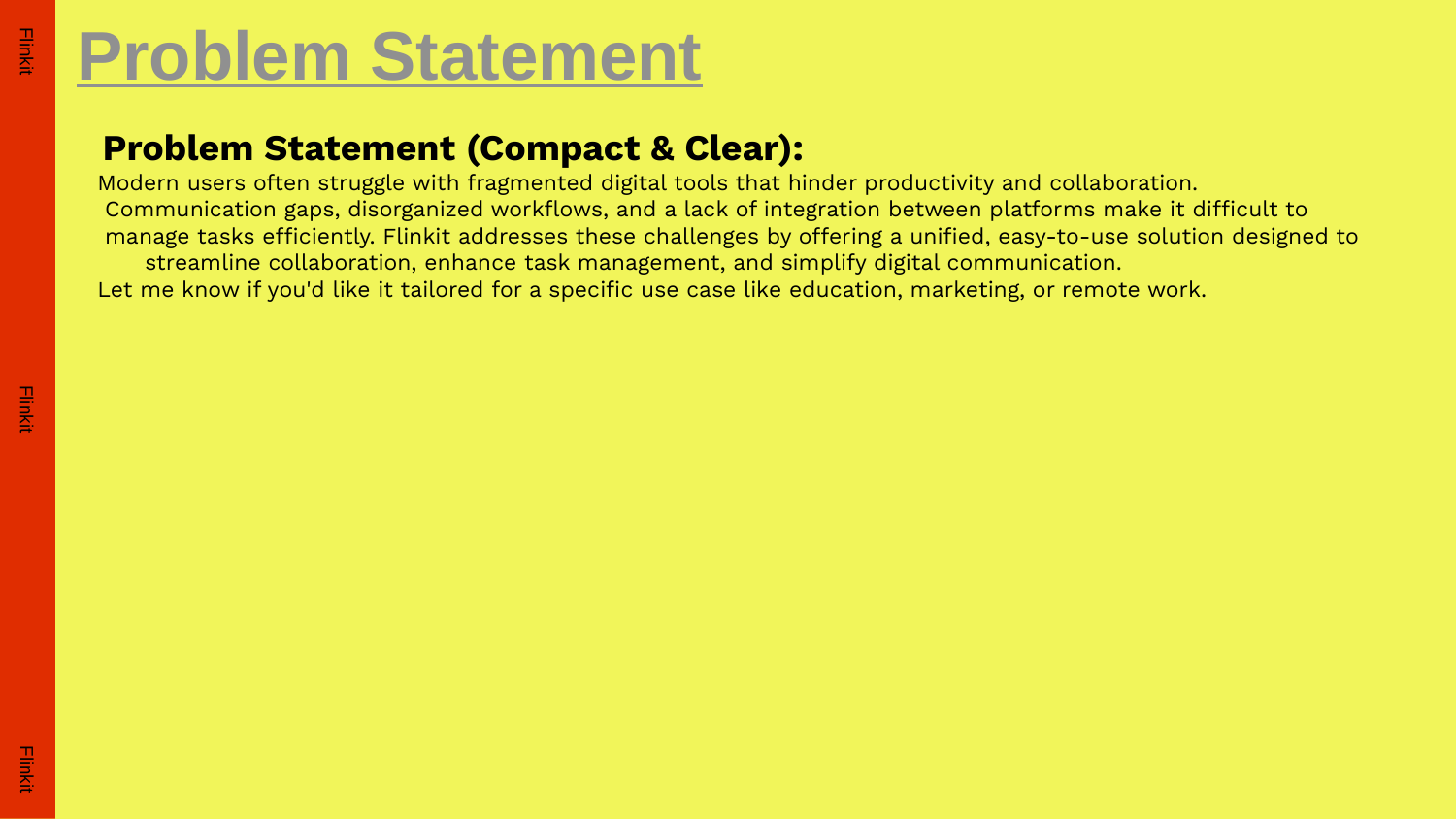

Problem Statement
 Problem Statement (Compact & Clear):
Modern users often struggle with fragmented digital tools that hinder productivity and collaboration.
 Communication gaps, disorganized workflows, and a lack of integration between platforms make it difficult to
 manage tasks efficiently. Flinkit addresses these challenges by offering a unified, easy-to-use solution designed to streamline collaboration, enhance task management, and simplify digital communication.
Let me know if you'd like it tailored for a specific use case like education, marketing, or remote work.
Flinkit
Flinkit
Flinkit